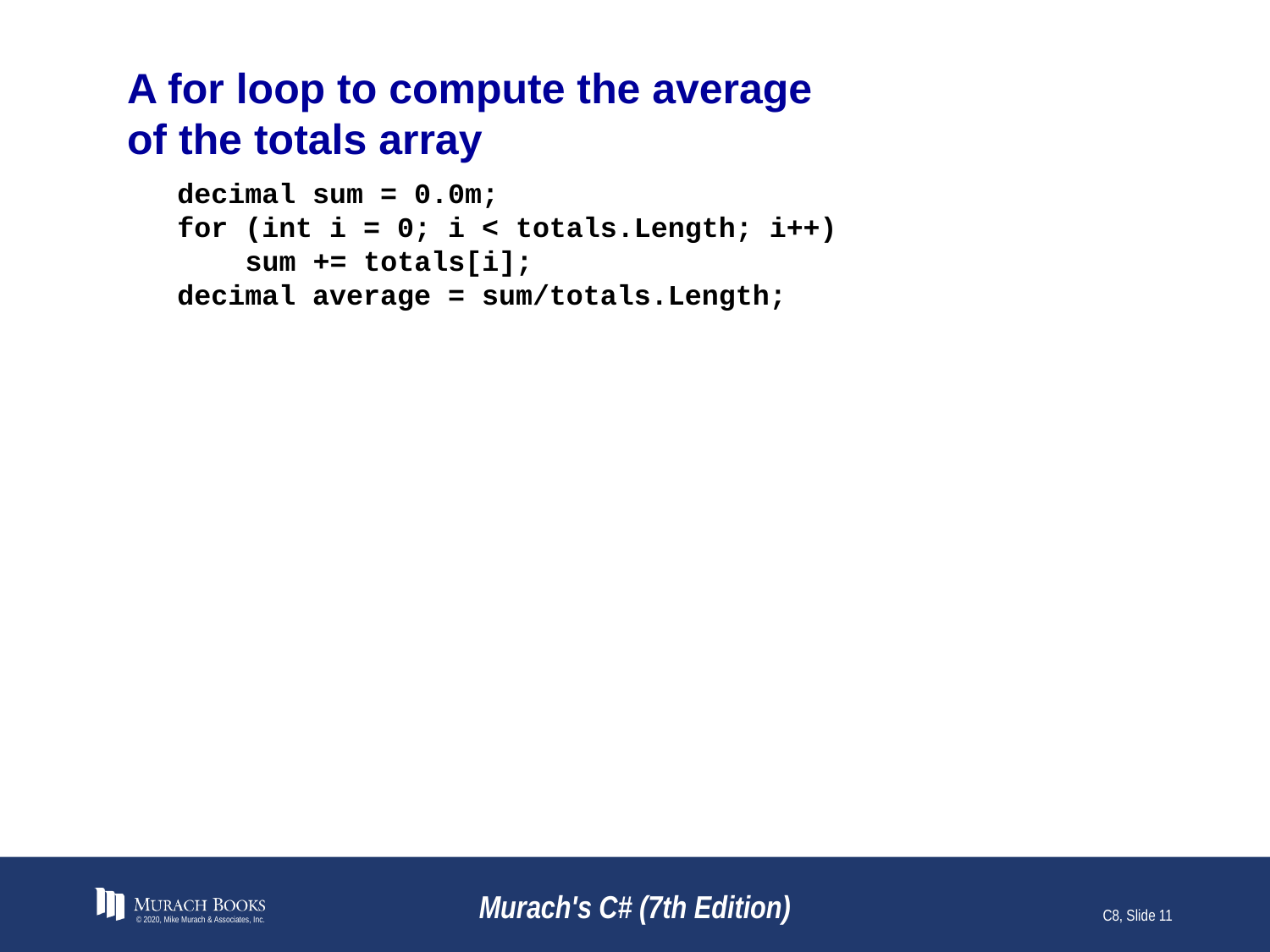

# A for loop to compute the average of the totals array
decimal sum = 0.0m;
for (int i = 0; i < totals.Length; i++)
    sum += totals[i];
decimal average = sum/totals.Length;

© 2020, Mike Murach & Associates, Inc.
Murach's C# (7th Edition)

C8, Slide 11